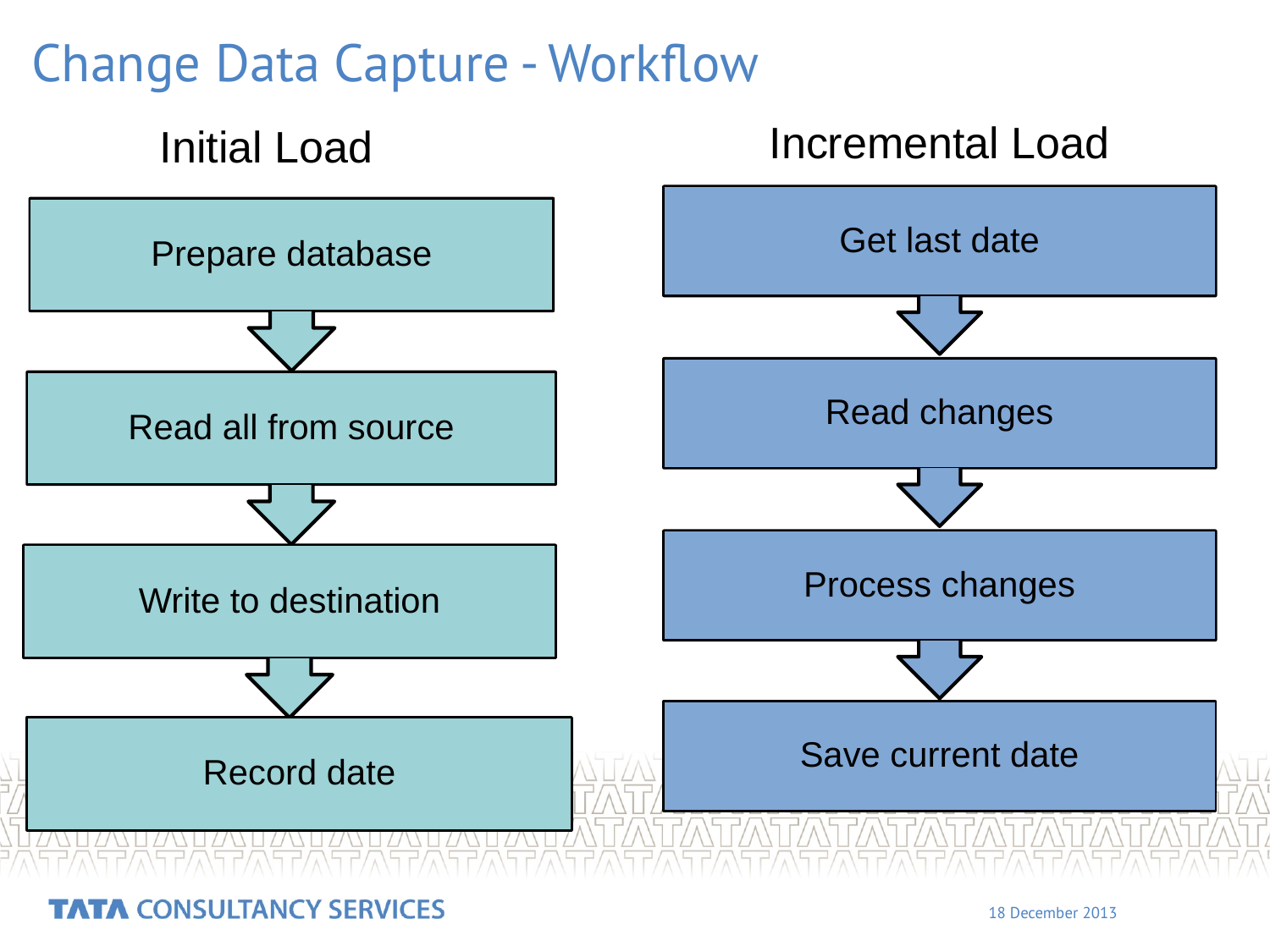

Change Data Capture - Workflow
Incremental Load
Initial Load

Get last date

Prepare database

Read changes

Read all from source

Process changes

Write to destination

Save current date

Record date